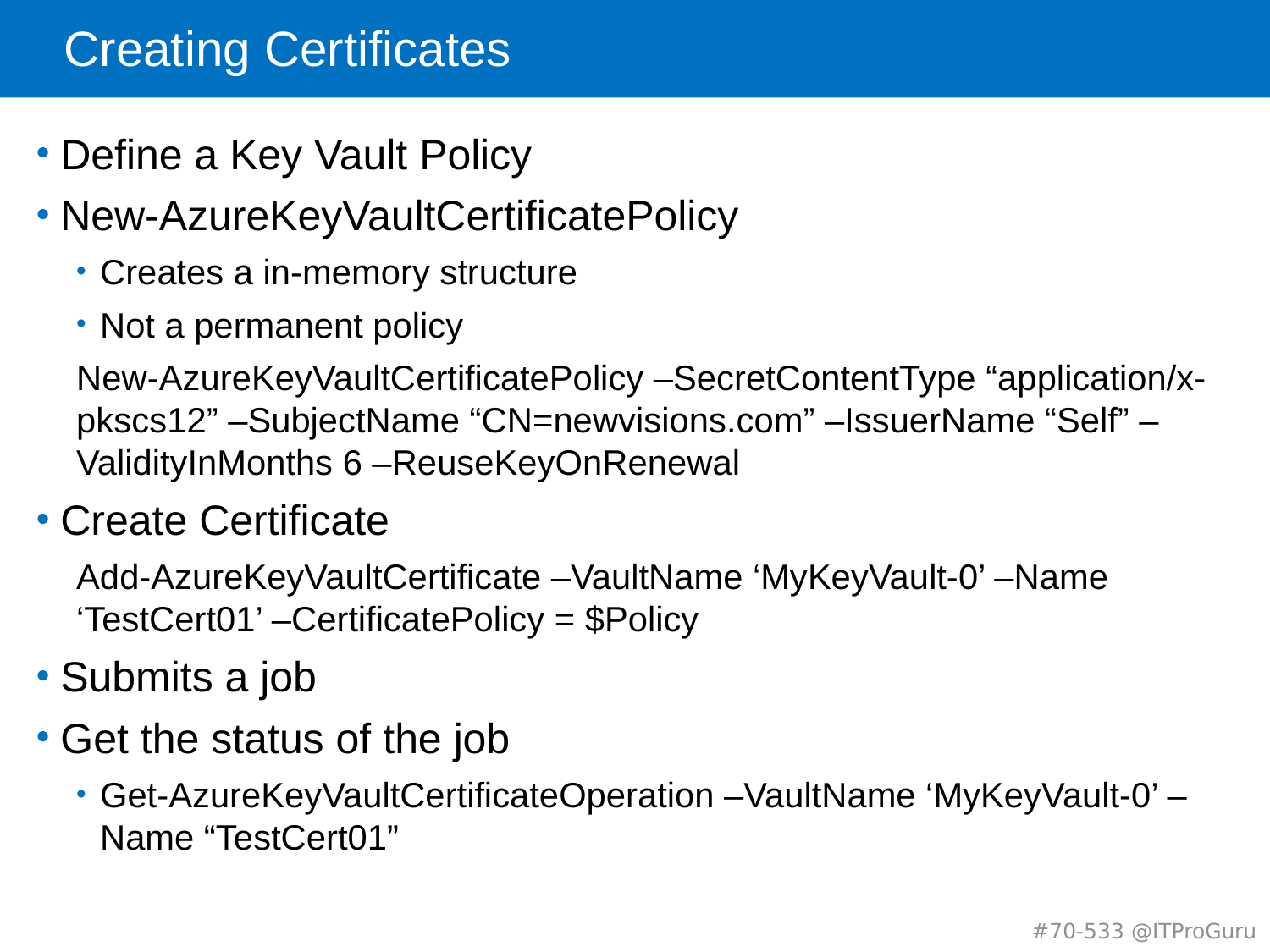

# Creating Certificates
Define a Key Vault Policy
New-AzureKeyVaultCertificatePolicy
Creates a in-memory structure
Not a permanent policy
New-AzureKeyVaultCertificatePolicy –SecretContentType “application/x-pkscs12” –SubjectName “CN=newvisions.com” –IssuerName “Self” –ValidityInMonths 6 –ReuseKeyOnRenewal
Create Certificate
Add-AzureKeyVaultCertificate –VaultName ‘MyKeyVault-0’ –Name ‘TestCert01’ –CertificatePolicy = $Policy
Submits a job
Get the status of the job
Get-AzureKeyVaultCertificateOperation –VaultName ‘MyKeyVault-0’ –Name “TestCert01”